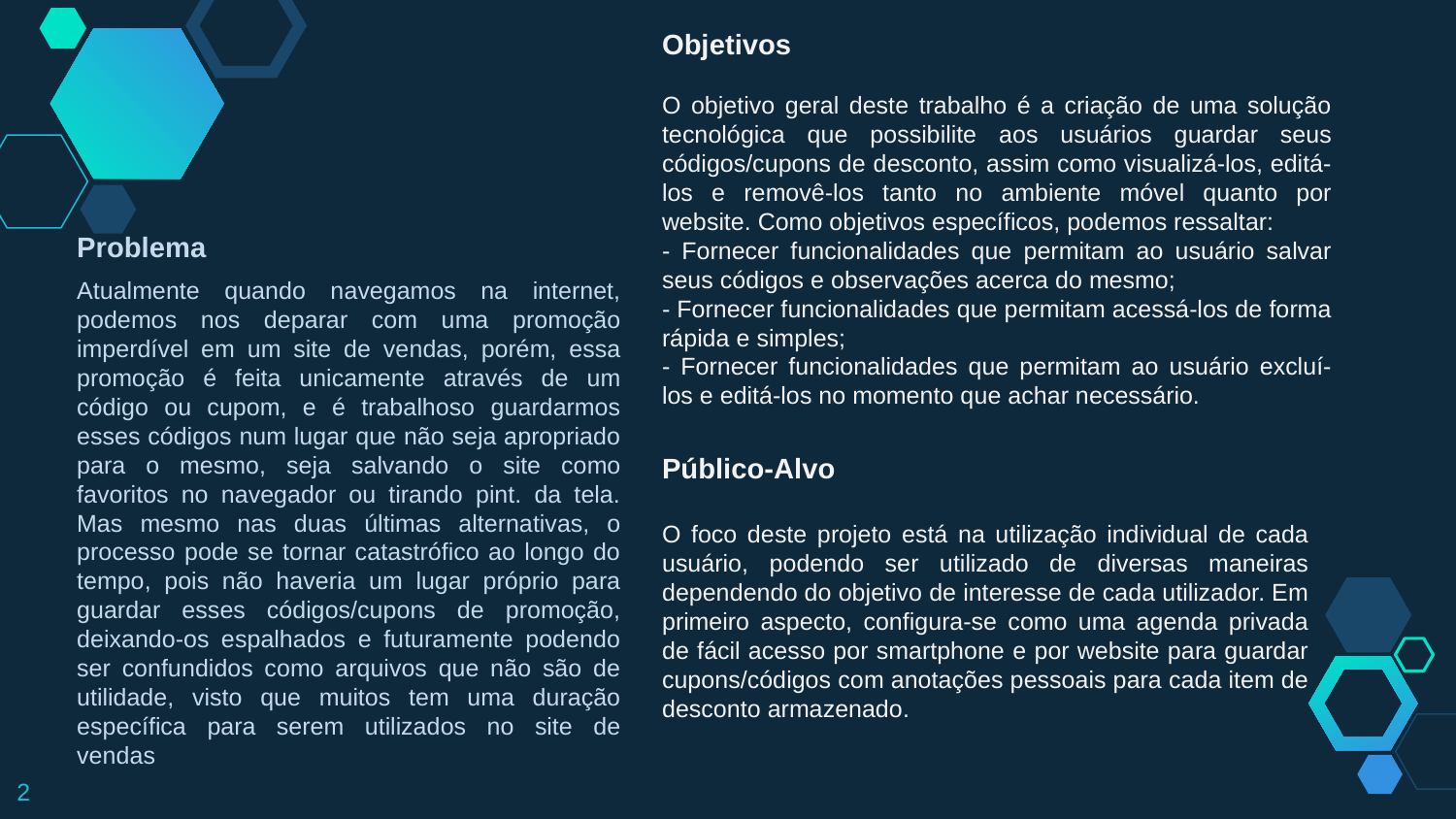

Objetivos

O objetivo geral deste trabalho é a criação de uma solução tecnológica que possibilite aos usuários guardar seus códigos/cupons de desconto, assim como visualizá-los, editá-los e removê-los tanto no ambiente móvel quanto por website. Como objetivos específicos, podemos ressaltar:
- Fornecer funcionalidades que permitam ao usuário salvar seus códigos e observações acerca do mesmo;
- Fornecer funcionalidades que permitam acessá-los de forma rápida e simples;
- Fornecer funcionalidades que permitam ao usuário excluí-los e editá-los no momento que achar necessário.
Problema
Atualmente quando navegamos na internet, podemos nos deparar com uma promoção imperdível em um site de vendas, porém, essa promoção é feita unicamente através de um código ou cupom, e é trabalhoso guardarmos esses códigos num lugar que não seja apropriado para o mesmo, seja salvando o site como favoritos no navegador ou tirando pint. da tela. Mas mesmo nas duas últimas alternativas, o processo pode se tornar catastrófico ao longo do tempo, pois não haveria um lugar próprio para guardar esses códigos/cupons de promoção, deixando-os espalhados e futuramente podendo ser confundidos como arquivos que não são de utilidade, visto que muitos tem uma duração específica para serem utilizados no site de vendas
Público-Alvo

O foco deste projeto está na utilização individual de cada usuário, podendo ser utilizado de diversas maneiras dependendo do objetivo de interesse de cada utilizador. Em primeiro aspecto, configura-se como uma agenda privada de fácil acesso por smartphone e por website para guardar cupons/códigos com anotações pessoais para cada item de desconto armazenado.
2